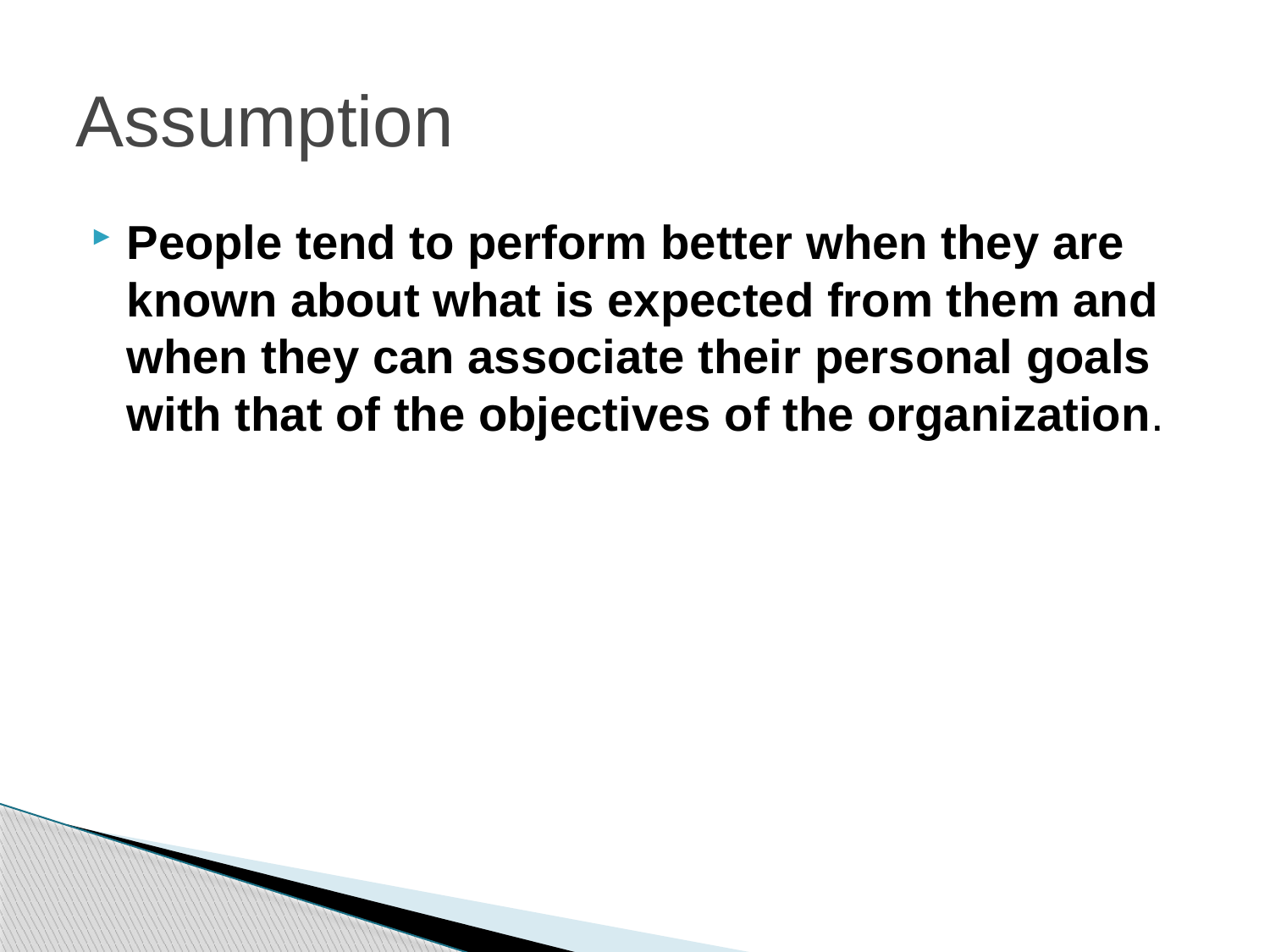

# Assumption
People tend to perform better when they are known about what is expected from them and when they can associate their personal goals with that of the objectives of the organization.